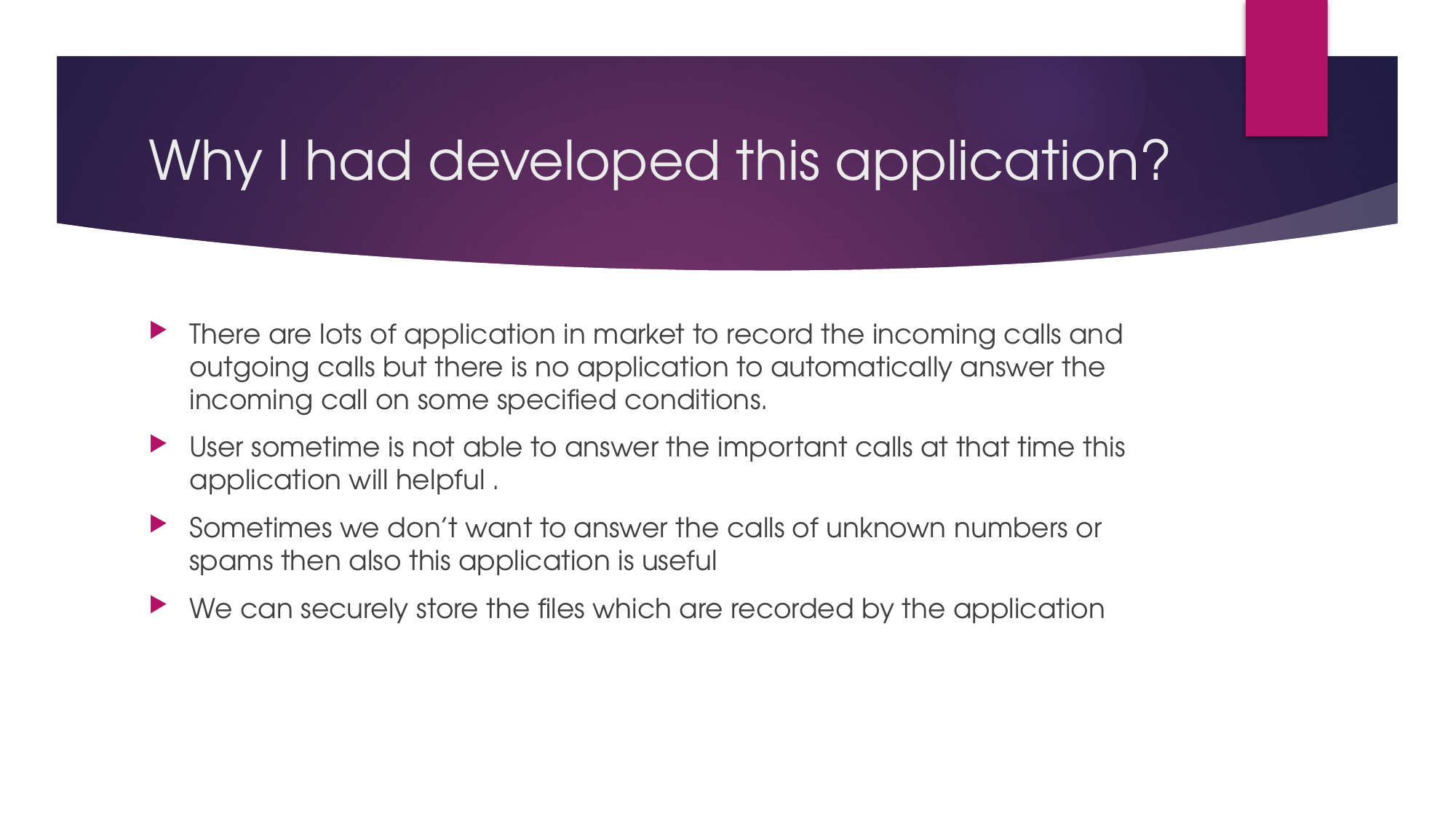

# Why I had developed this application?
There are lots of application in market to record the incoming calls and outgoing calls but there is no application to automatically answer the incoming call on some specified conditions.
User sometime is not able to answer the important calls at that time this application will helpful .
Sometimes we don’t want to answer the calls of unknown numbers or spams then also this application is useful
We can securely store the files which are recorded by the application